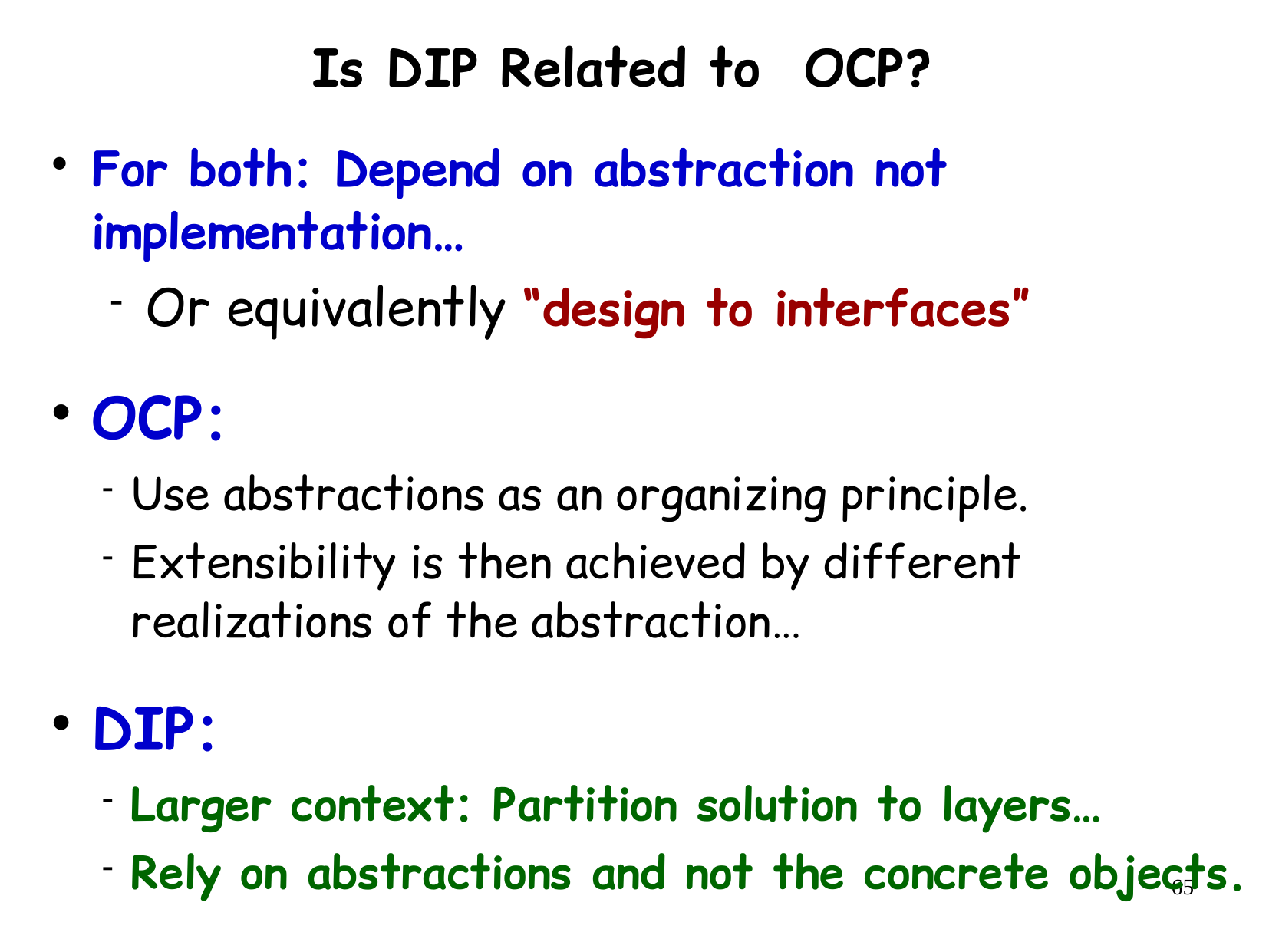

Is DIP Related to  OCP?
For both: Depend on abstraction not implementation…
Or equivalently “design to interfaces”
OCP:
Use abstractions as an organizing principle.
Extensibility is then achieved by different realizations of the abstraction…
DIP:
Larger context: Partition solution to layers…
Rely on abstractions and not the concrete objects.